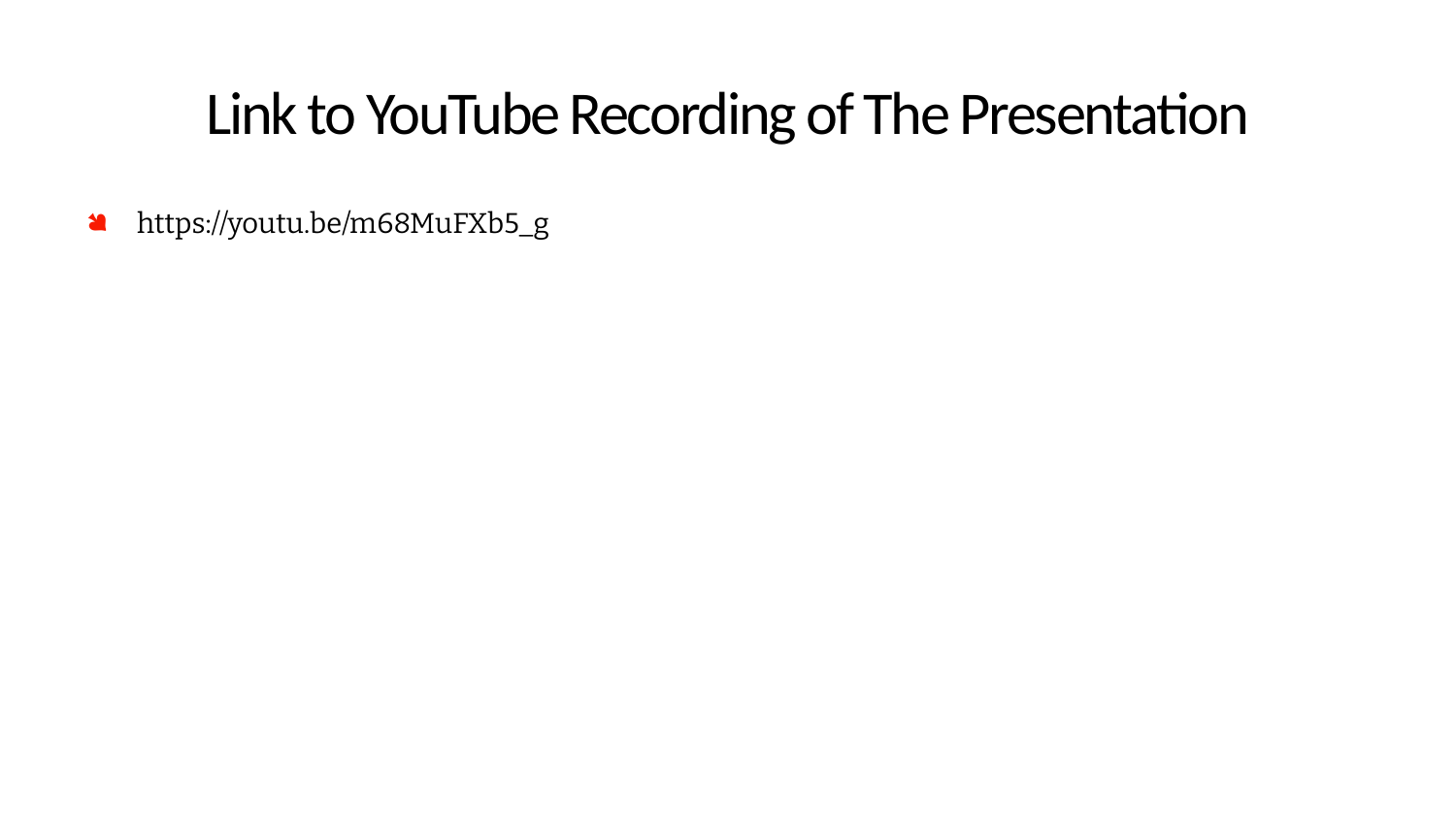

# Link to YouTube Recording of The Presentation
https://youtu.be/m68MuFXb5_g